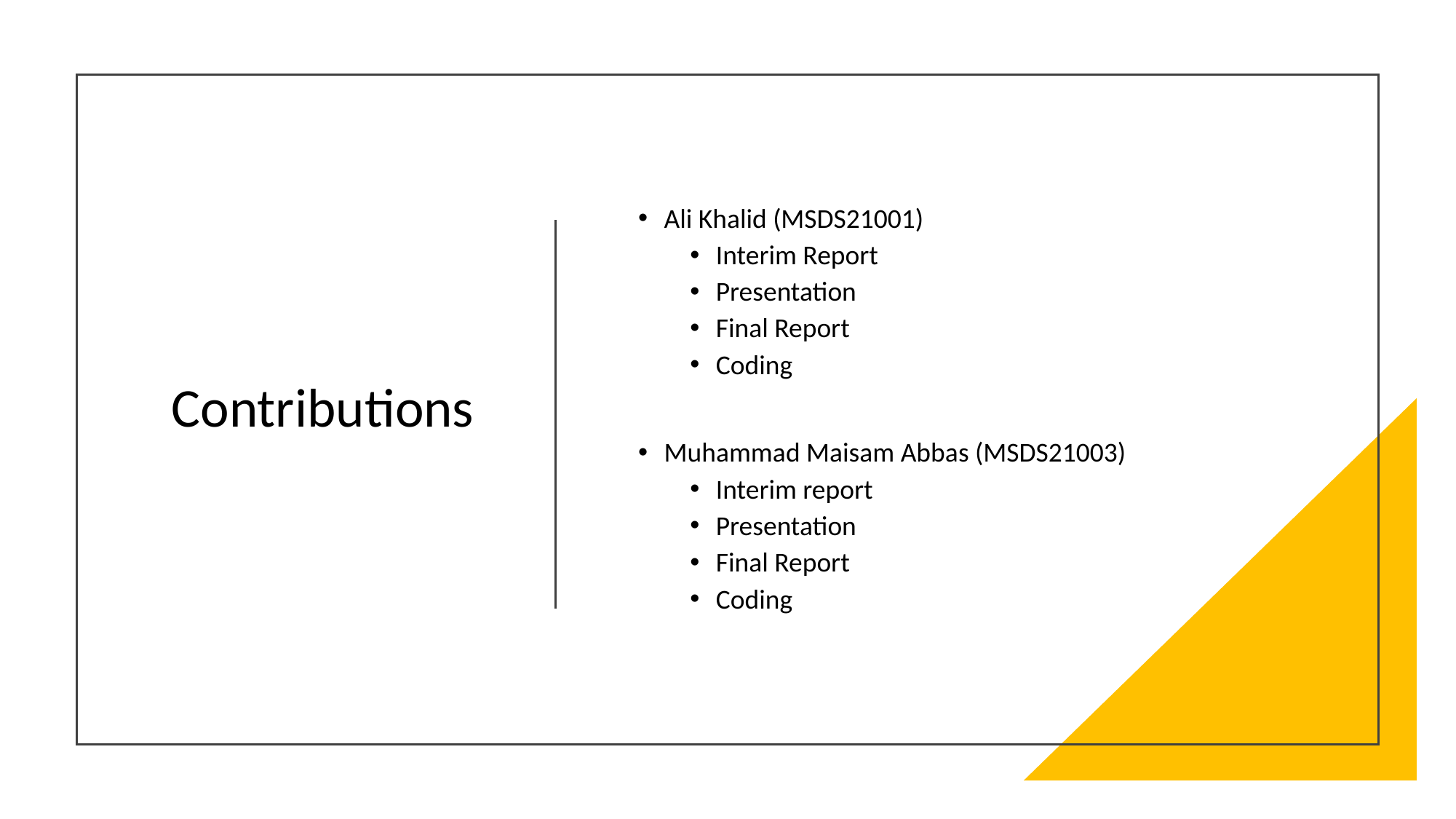

# Contributions
Ali Khalid (MSDS21001)
Interim Report
Presentation
Final Report
Coding

Muhammad Maisam Abbas (MSDS21003)
Interim report
Presentation
Final Report
Coding